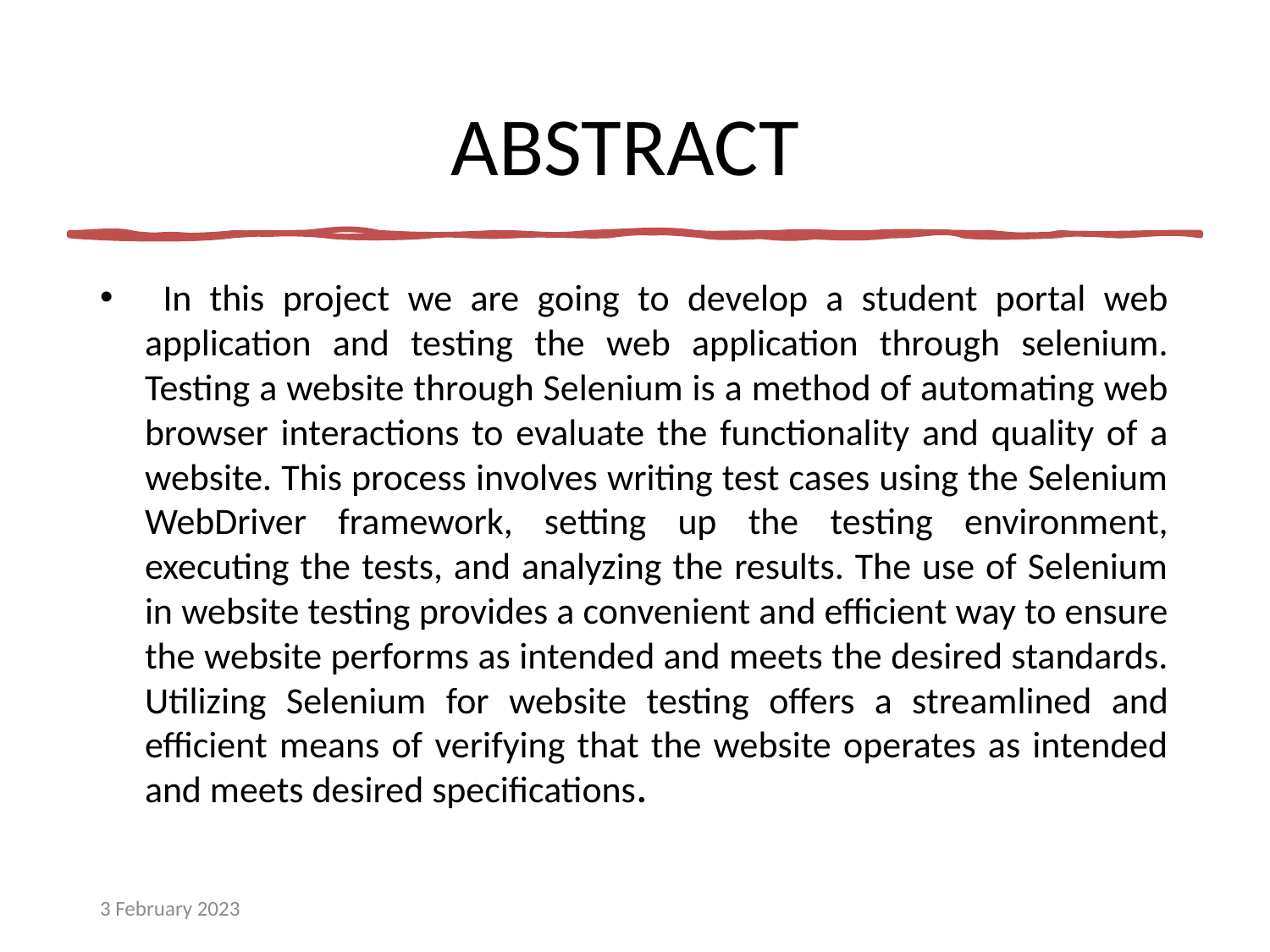

# ABSTRACT

 In this project we are going to develop a student portal web application and testing the web application through selenium. Testing a website through Selenium is a method of automating web browser interactions to evaluate the functionality and quality of a website. This process involves writing test cases using the Selenium WebDriver framework, setting up the testing environment, executing the tests, and analyzing the results. The use of Selenium in website testing provides a convenient and efficient way to ensure the website performs as intended and meets the desired standards. Utilizing Selenium for website testing offers a streamlined and efficient means of verifying that the website operates as intended and meets desired specifications.

3 February 2023